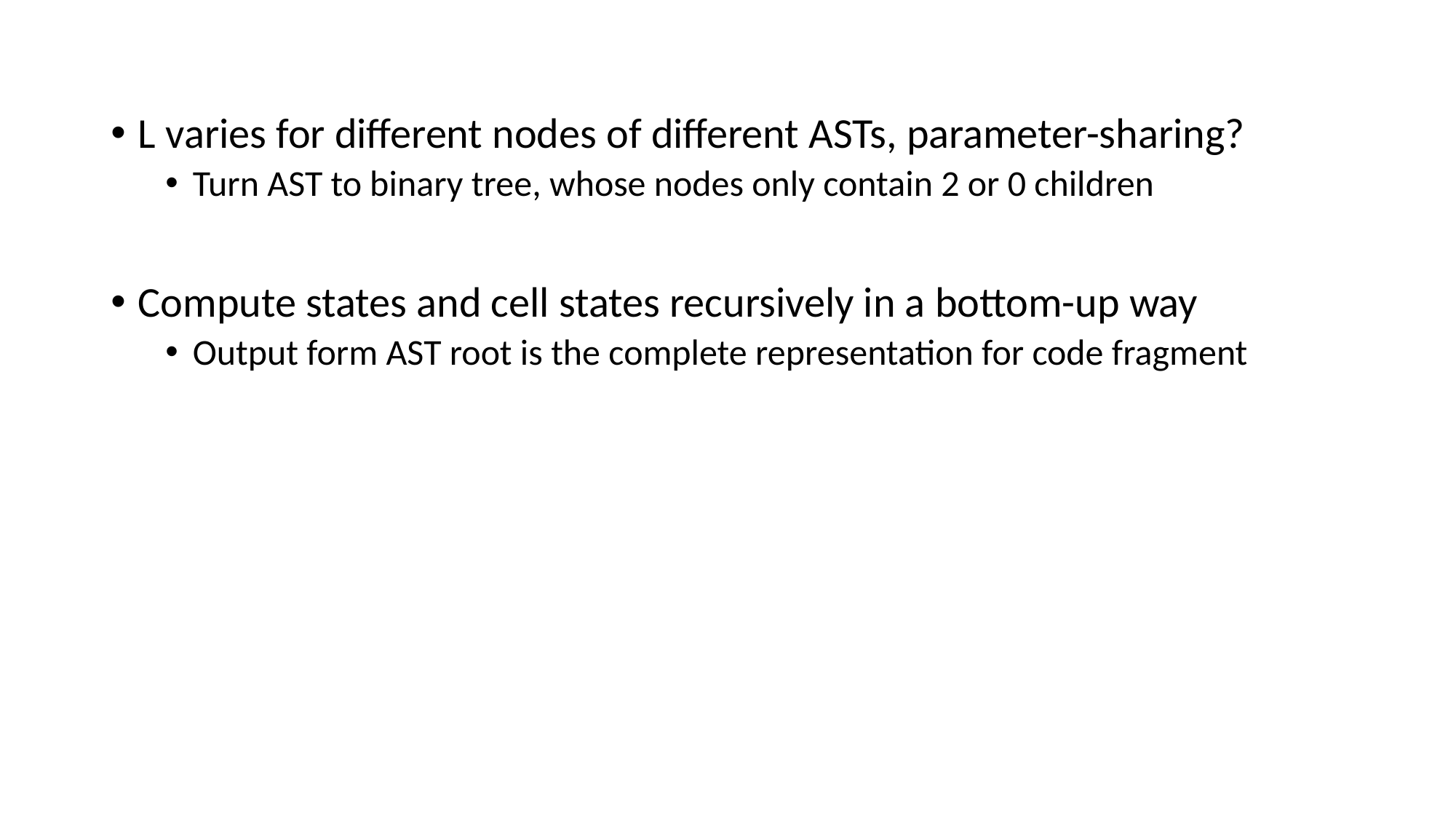

L varies for different nodes of different ASTs, parameter-sharing?
Turn AST to binary tree, whose nodes only contain 2 or 0 children

Compute states and cell states recursively in a bottom-up way
Output form AST root is the complete representation for code fragment